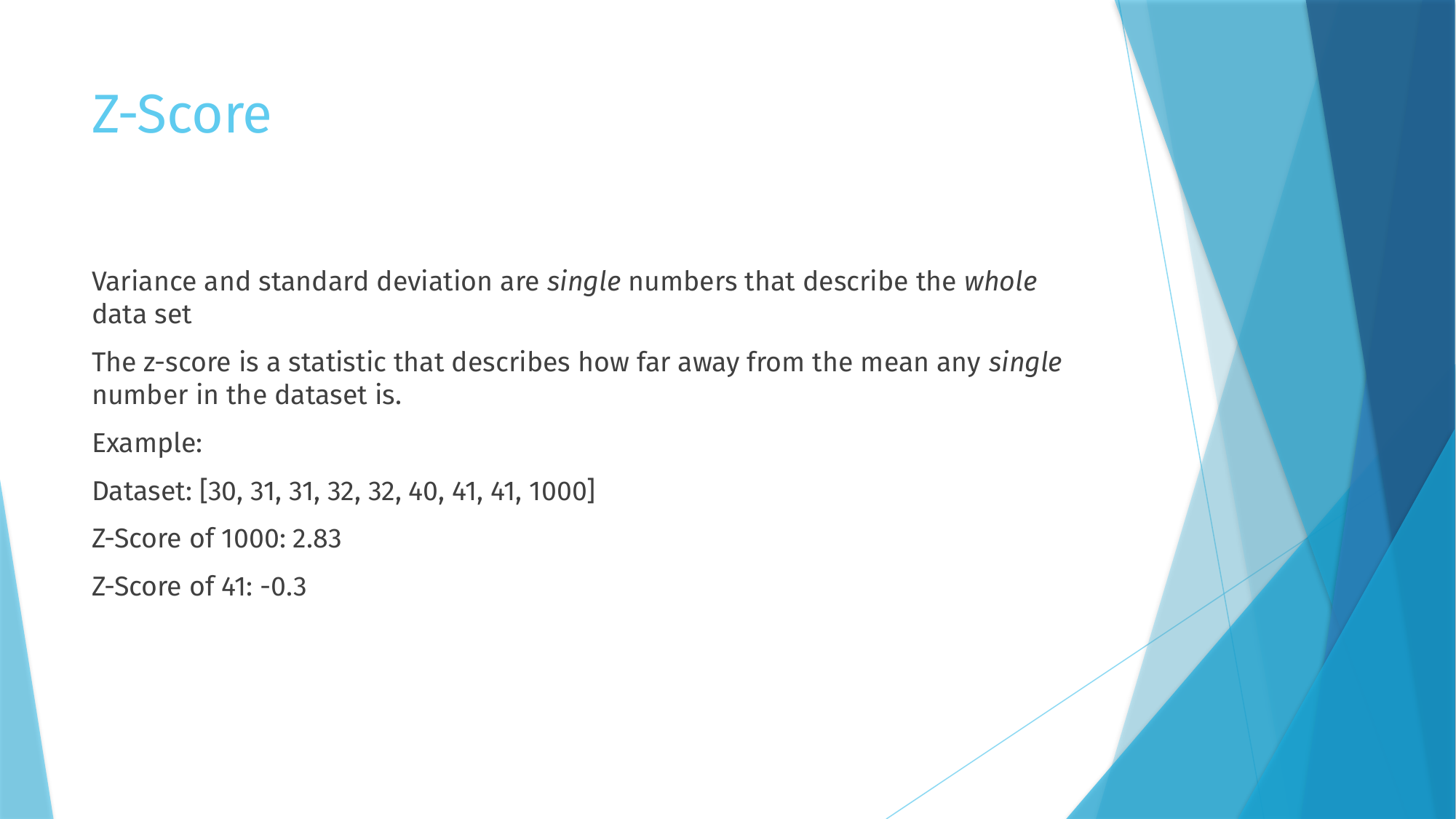

# Z-Score
Variance and standard deviation are single numbers that describe the whole data set
The z-score is a statistic that describes how far away from the mean any single number in the dataset is.
Example:
Dataset: [30, 31, 31, 32, 32, 40, 41, 41, 1000]
Z-Score of 1000: 2.83
Z-Score of 41: -0.3